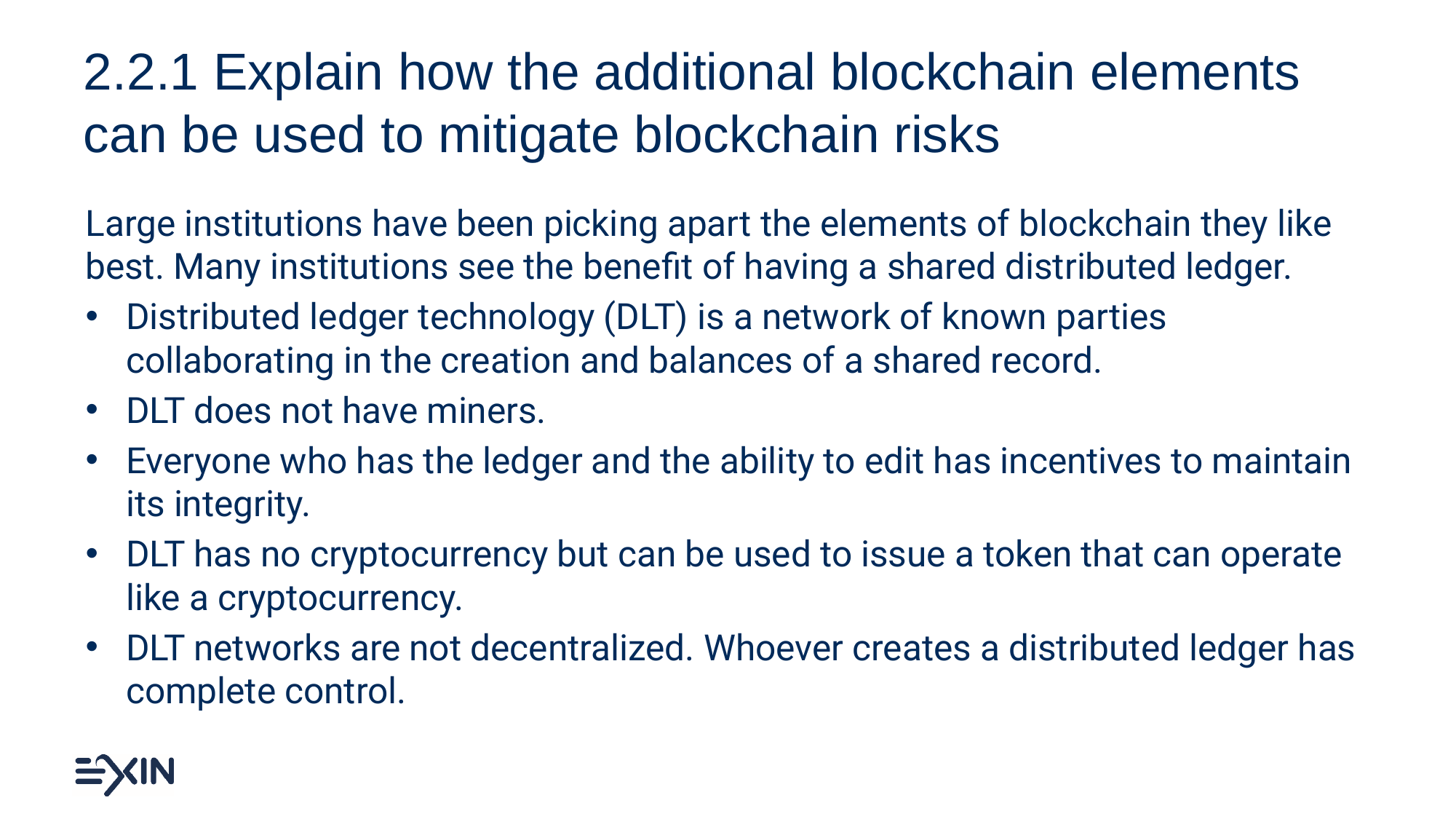

# 2.2.1 Explain how the additional blockchain elements can be used to mitigate blockchain risks
Large institutions have been picking apart the elements of blockchain they like best. Many institutions see the benefit of having a shared distributed ledger.
Distributed ledger technology (DLT) is a network of known parties collaborating in the creation and balances of a shared record.
DLT does not have miners.
Everyone who has the ledger and the ability to edit has incentives to maintain its integrity.
DLT has no cryptocurrency but can be used to issue a token that can operate like a cryptocurrency.
DLT networks are not decentralized. Whoever creates a distributed ledger has complete control.